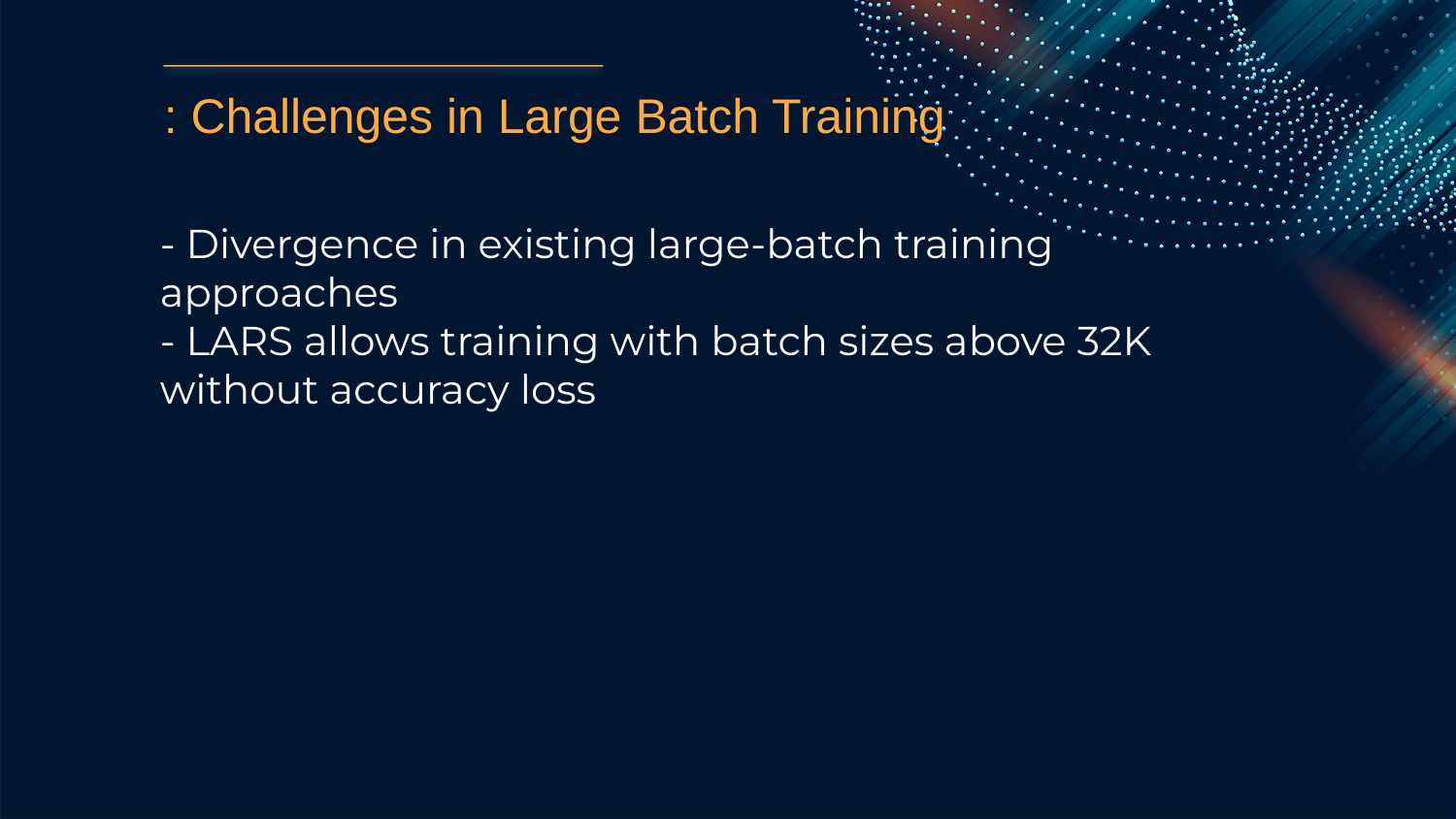

: Challenges in Large Batch Training
- Divergence in existing large-batch training approaches
- LARS allows training with batch sizes above 32K without accuracy loss